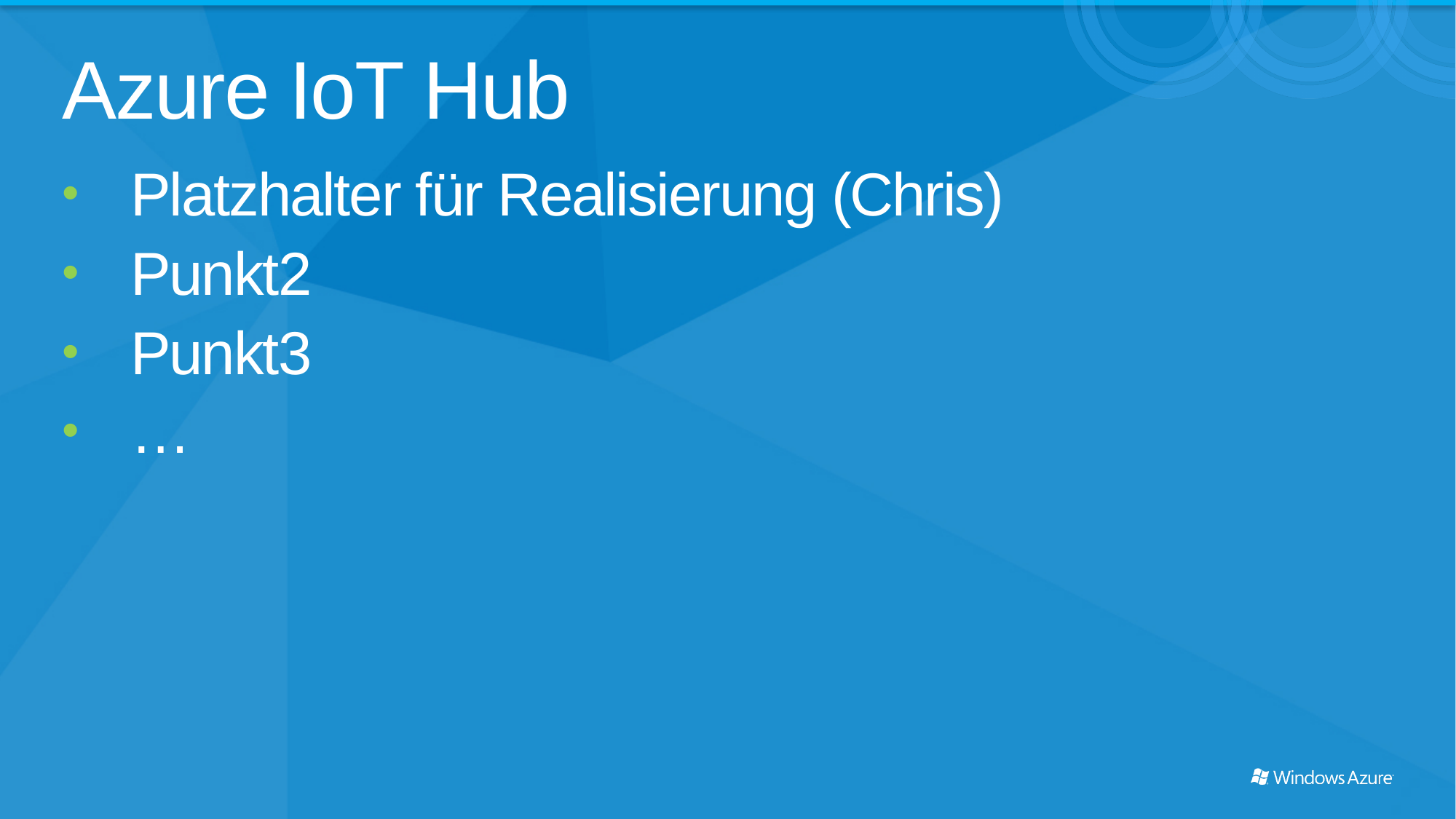

# Azure IoT Hub
Platzhalter für Realisierung (Chris)
Punkt2
Punkt3
…